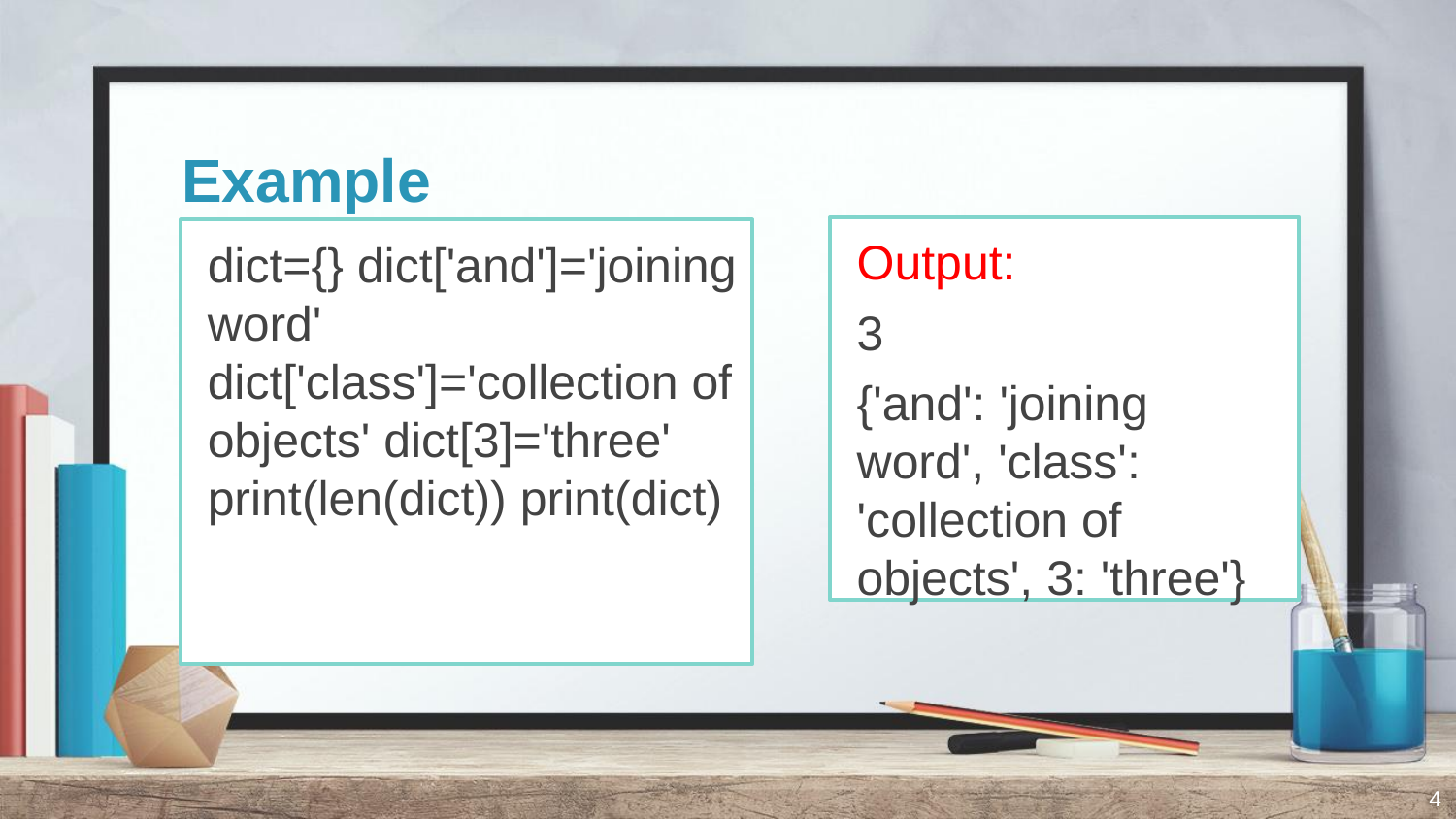

# Example
Output:
3
{'and': 'joining word', 'class': 'collection of objects', 3: 'three'}
dict={} dict['and']='joining word' dict['class']='collection of objects' dict[3]='three' print(len(dict)) print(dict)
4